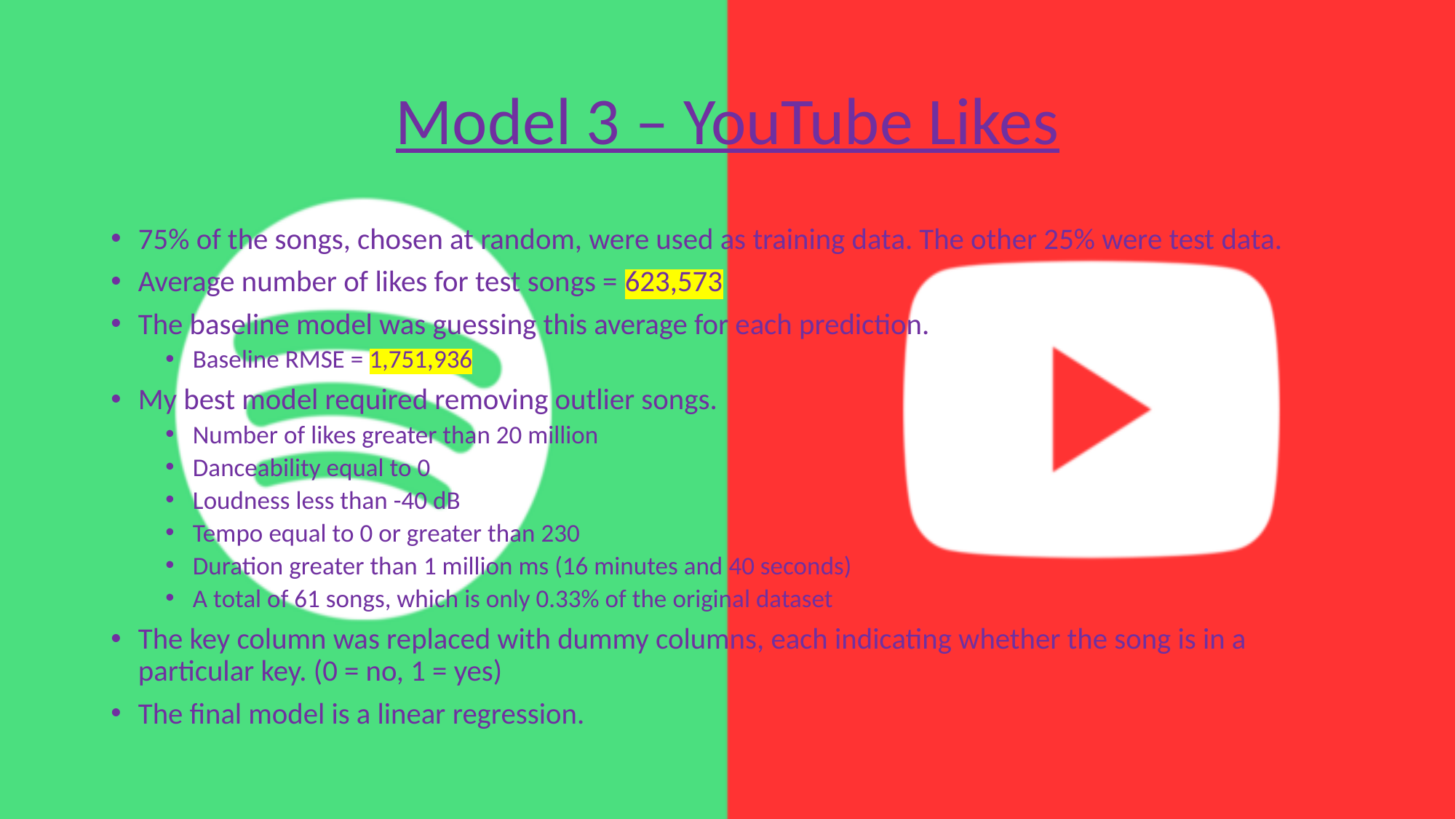

# Model 3 – YouTube Likes
75% of the songs, chosen at random, were used as training data. The other 25% were test data.
Average number of likes for test songs = 623,573
The baseline model was guessing this average for each prediction.
Baseline RMSE = 1,751,936
My best model required removing outlier songs.
Number of likes greater than 20 million
Danceability equal to 0
Loudness less than -40 dB
Tempo equal to 0 or greater than 230
Duration greater than 1 million ms (16 minutes and 40 seconds)
A total of 61 songs, which is only 0.33% of the original dataset
The key column was replaced with dummy columns, each indicating whether the song is in a particular key. (0 = no, 1 = yes)
The final model is a linear regression.